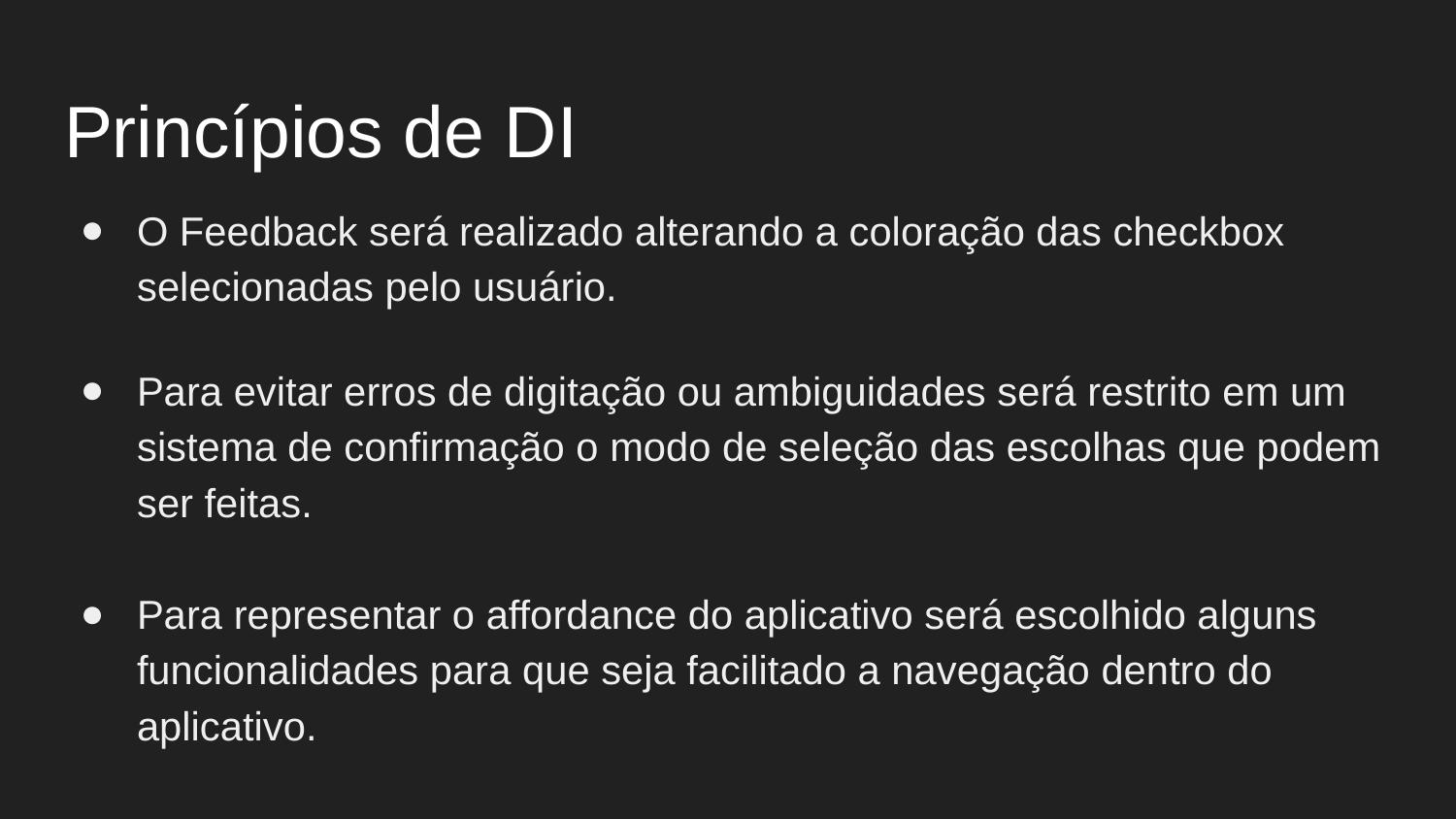

# Princípios de DI
O Feedback será realizado alterando a coloração das checkbox selecionadas pelo usuário.
Para evitar erros de digitação ou ambiguidades será restrito em um sistema de confirmação o modo de seleção das escolhas que podem ser feitas.
Para representar o affordance do aplicativo será escolhido alguns funcionalidades para que seja facilitado a navegação dentro do aplicativo.